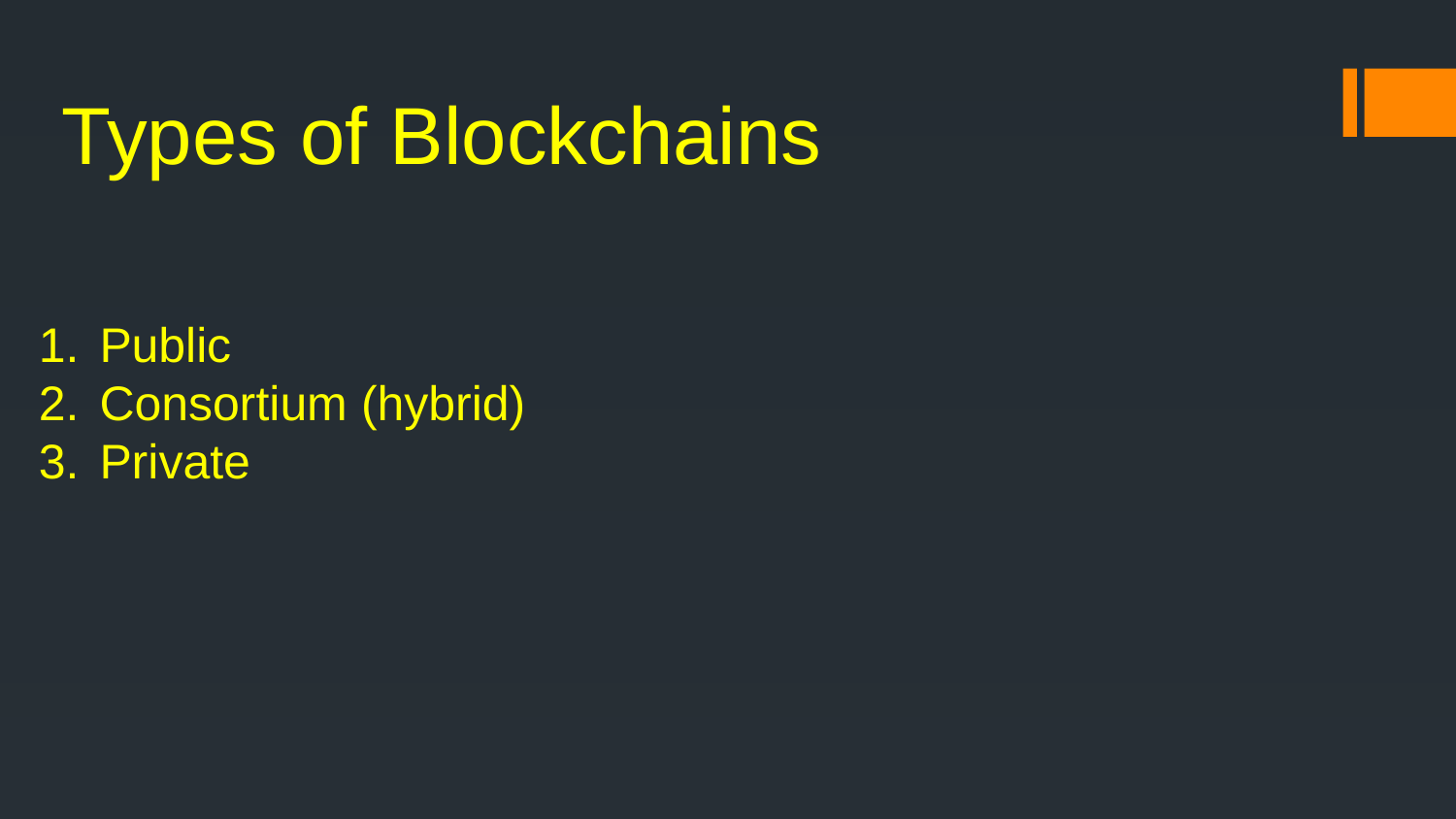

# Types of Blockchains

Public
Consortium (hybrid)
Private